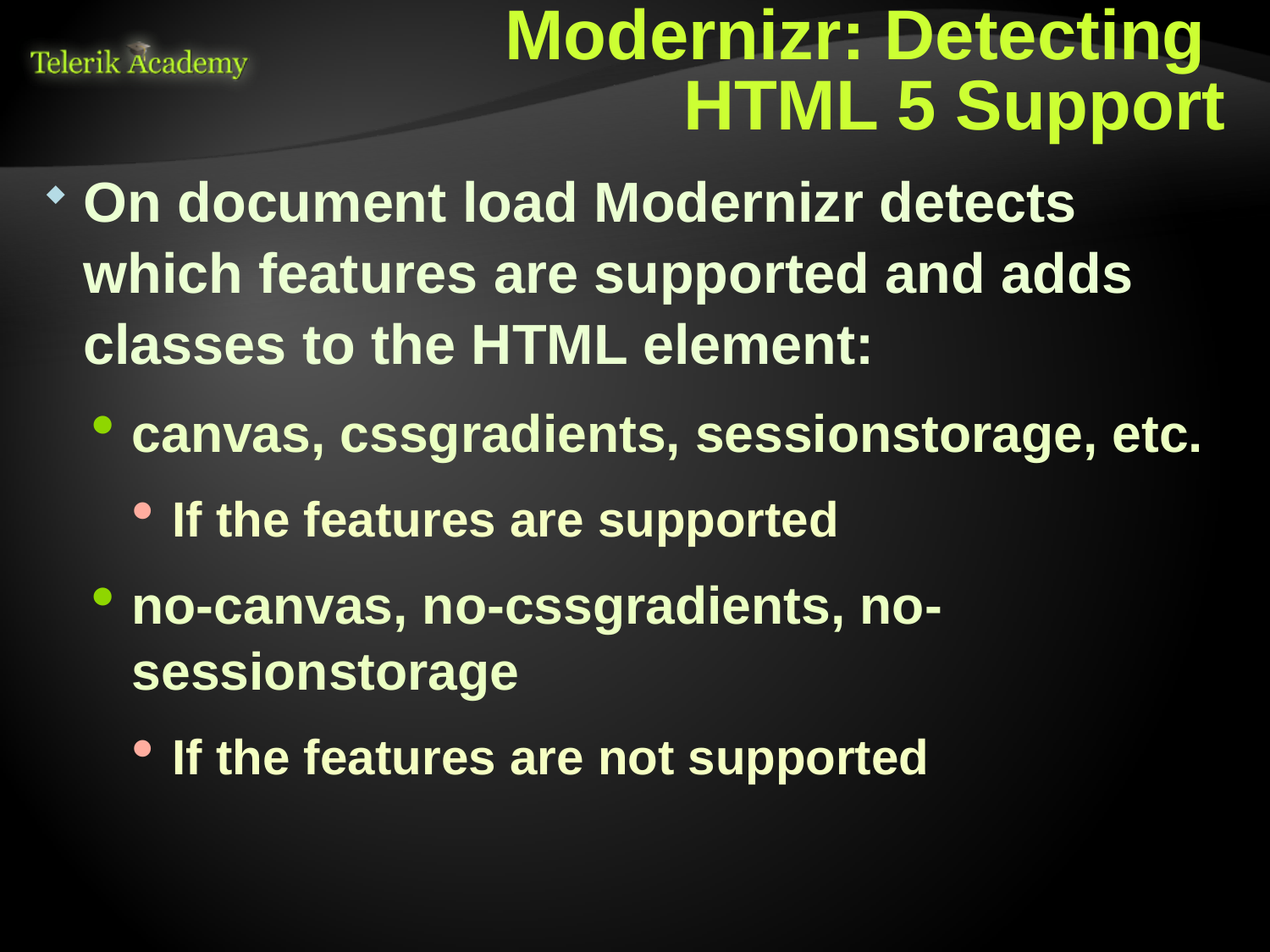

# Modernizr: Detecting HTML 5 Support
On document load Modernizr detects which features are supported and adds classes to the HTML element:
canvas, cssgradients, sessionstorage, etc.
If the features are supported
no-canvas, no-cssgradients, no-sessionstorage
If the features are not supported